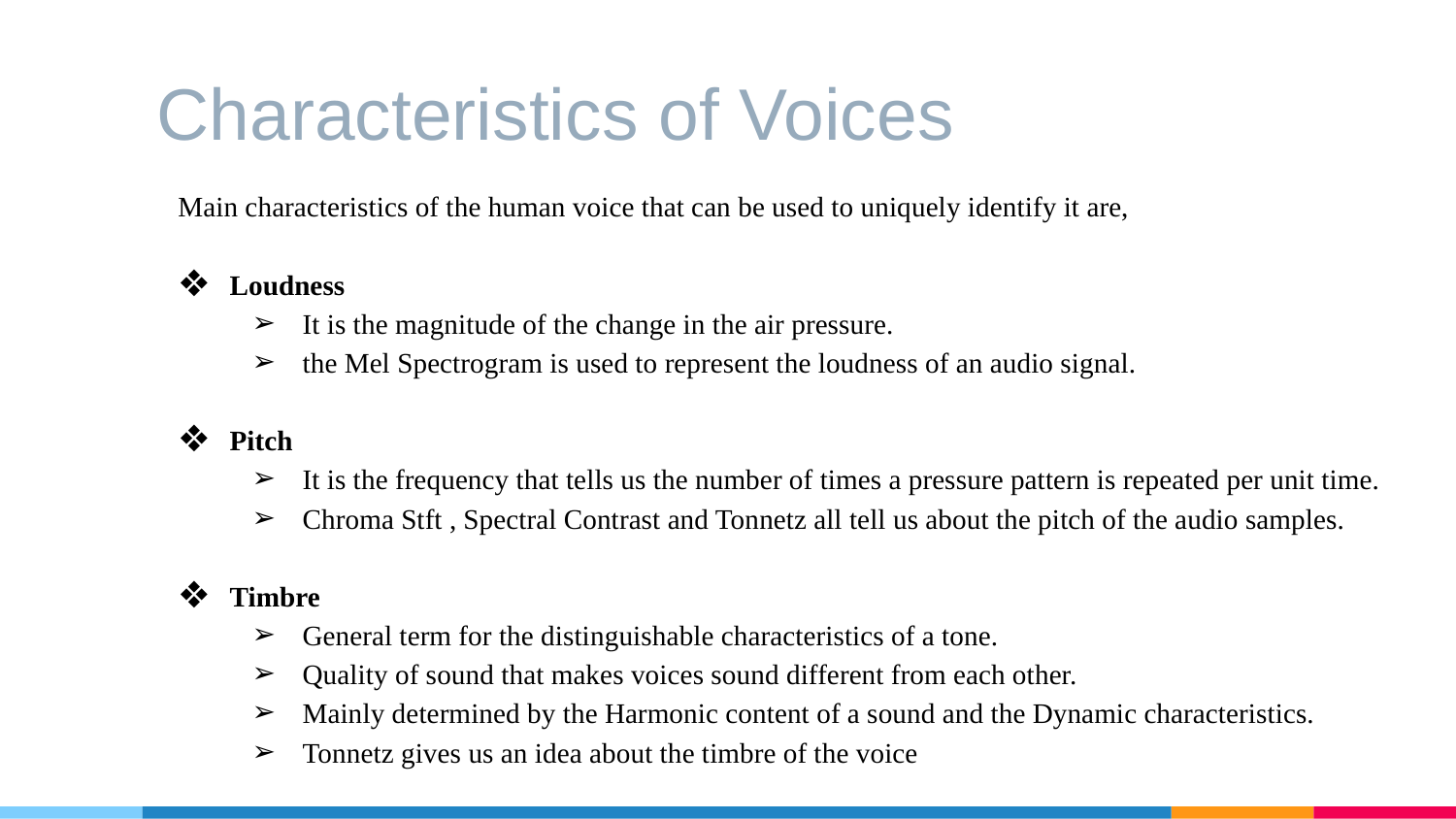

# Characteristics of Voices
   Main characteristics of the human voice that can be used to uniquely identify it are,

Loudness
It is the magnitude of the change in the air pressure.
the Mel Spectrogram is used to represent the loudness of an audio signal.

Pitch
It is the frequency that tells us the number of times a pressure pattern is repeated per unit time.
Chroma Stft , Spectral Contrast and Tonnetz all tell us about the pitch of the audio samples.

Timbre
General term for the distinguishable characteristics of a tone.
Quality of sound that makes voices sound different from each other.
Mainly determined by the Harmonic content of a sound and the Dynamic characteristics.
Tonnetz gives us an idea about the timbre of the voice